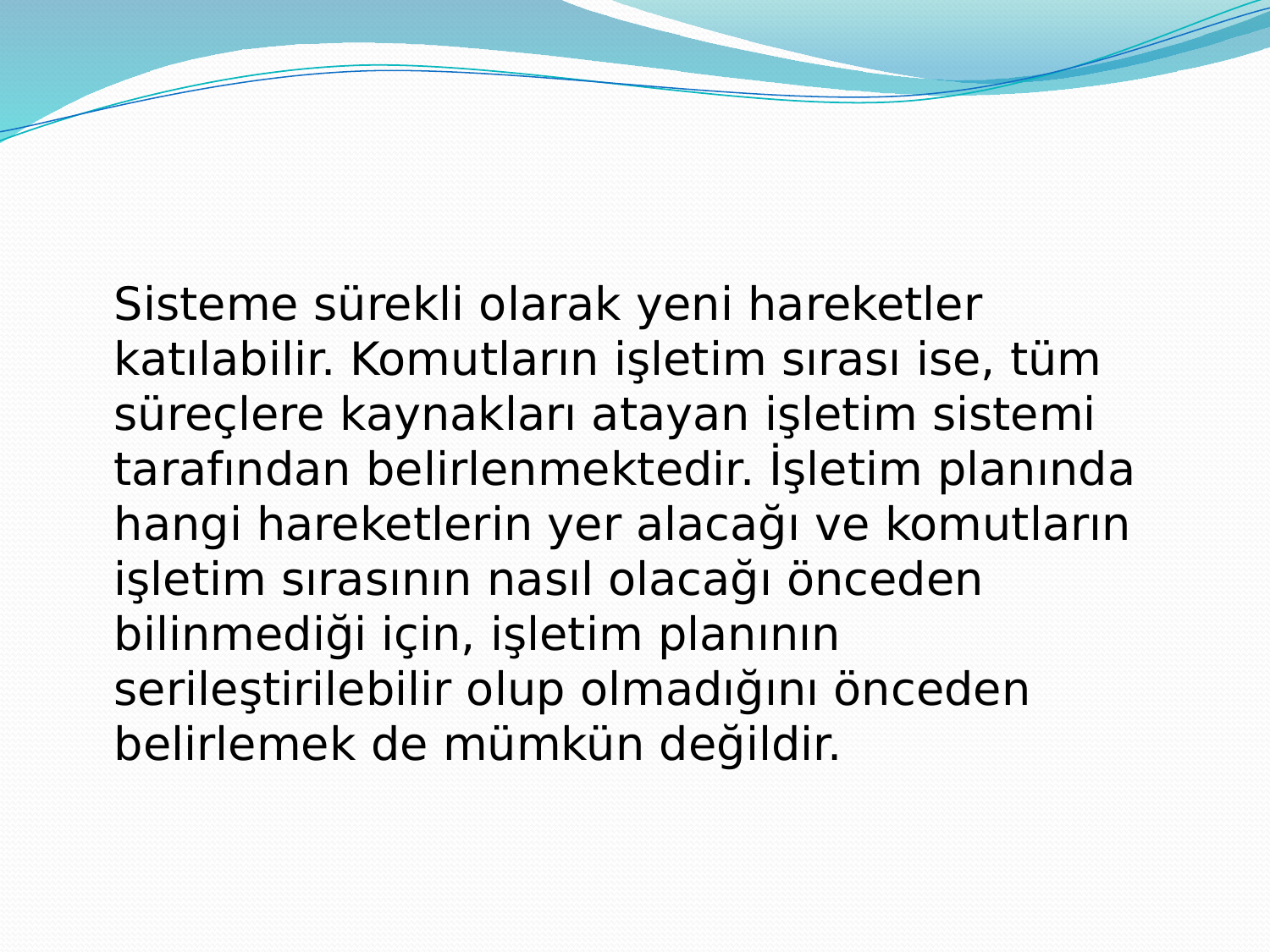

#
	Sisteme sürekli olarak yeni hareketler katılabilir. Komutların işletim sırası ise, tüm süreçlere kaynakları atayan işletim sistemi tarafından belirlenmektedir. İşletim planında hangi hareketlerin yer alacağı ve komutların işletim sırasının nasıl olacağı önceden bilinmediği için, işletim planının serileştirilebilir olup olmadığını önceden belirlemek de mümkün değildir.